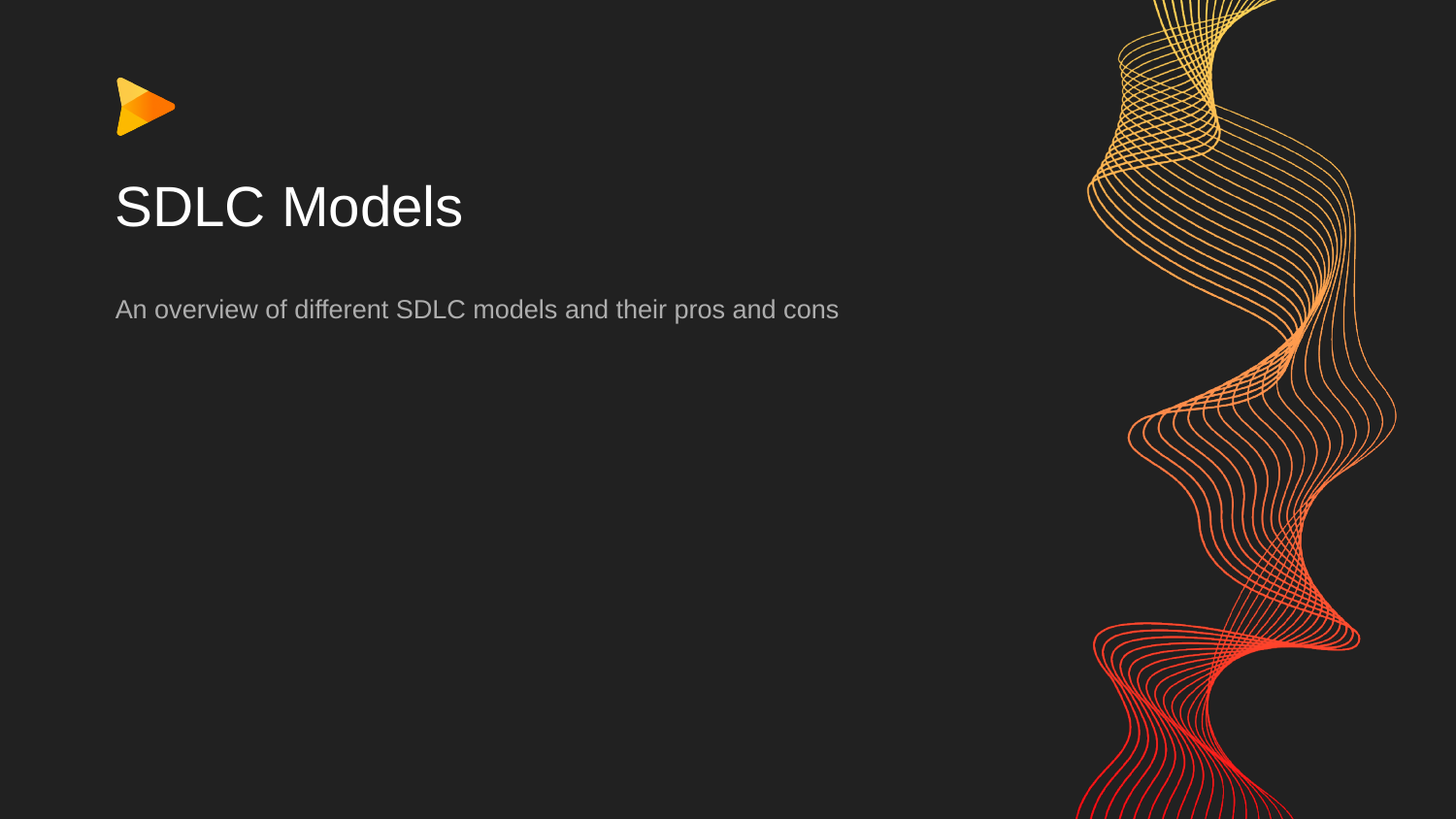

# SDLC Models
An overview of different SDLC models and their pros and cons